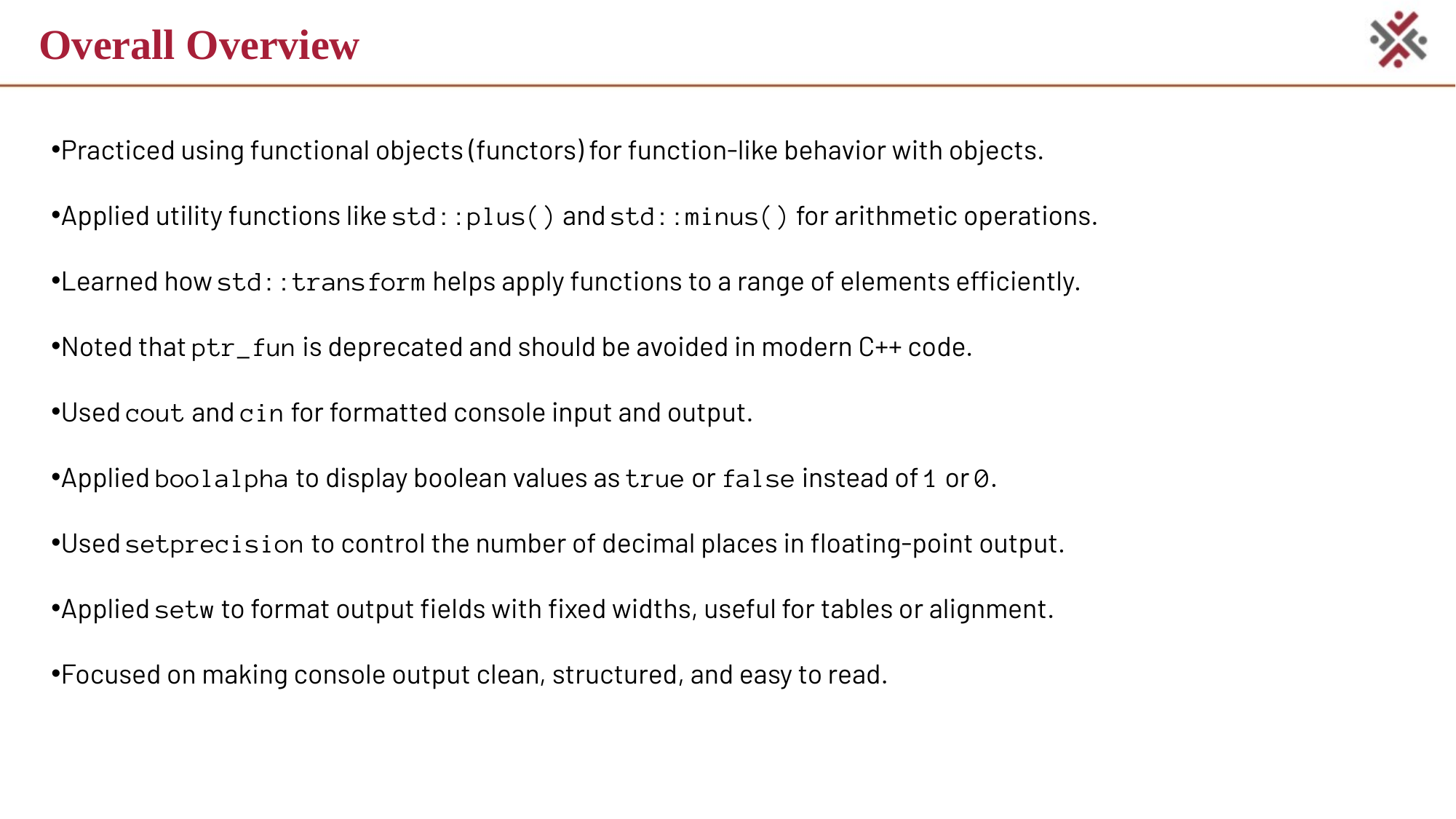

# Overall Overview
Practiced using functional objects (functors) for function-like behavior with objects.

Applied utility functions like std::plus() and std::minus() for arithmetic operations.

Learned how std::transform helps apply functions to a range of elements efficiently.

Noted that ptr_fun is deprecated and should be avoided in modern C++ code.

Used cout and cin for formatted console input and output.

Applied boolalpha to display boolean values as true or false instead of 1 or 0.

Used setprecision to control the number of decimal places in floating-point output.

Applied setw to format output fields with fixed widths, useful for tables or alignment.

Focused on making console output clean, structured, and easy to read.